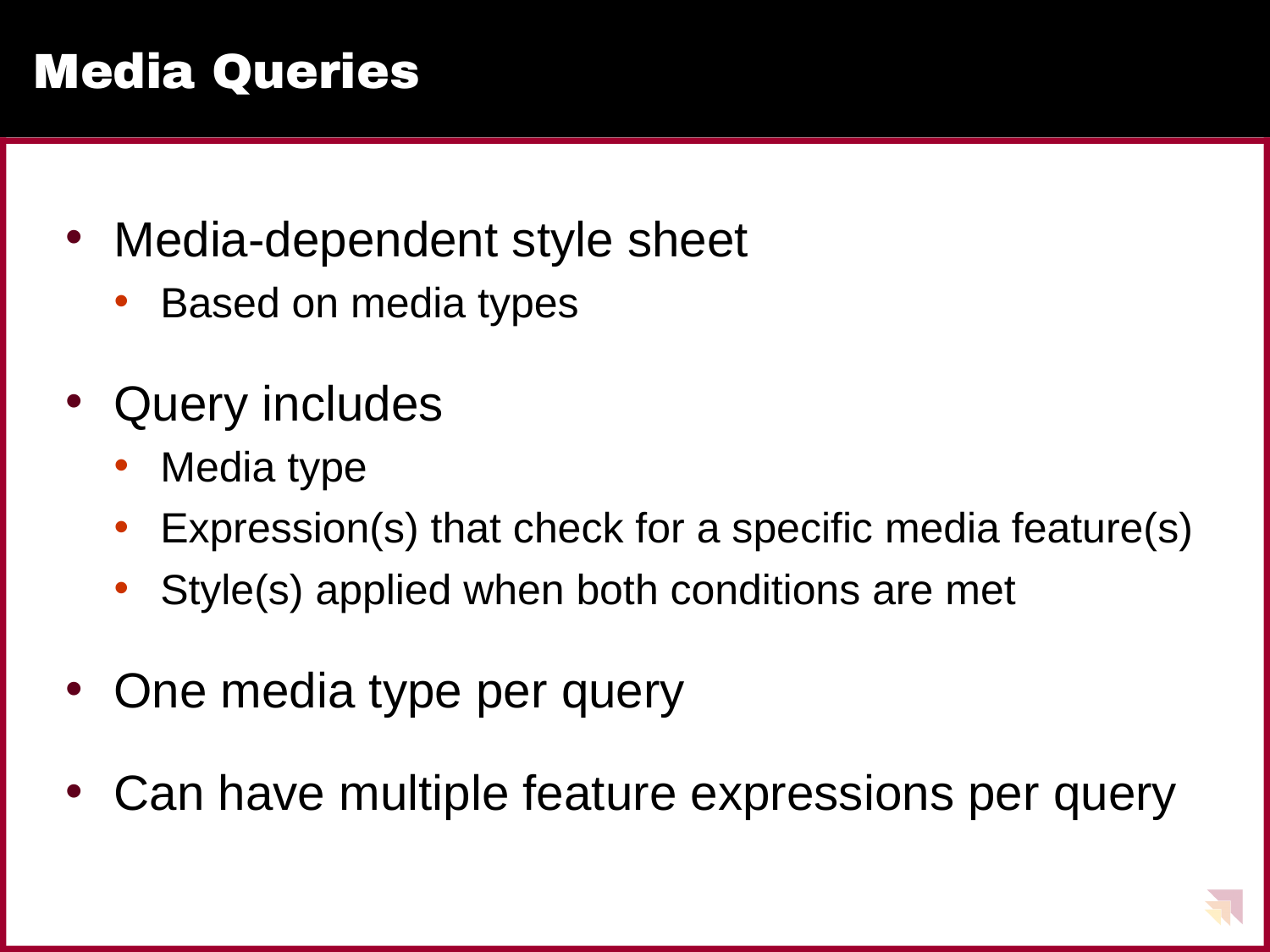

# Media Queries
Media-dependent style sheet
Based on media types
Query includes
Media type
Expression(s) that check for a specific media feature(s)
Style(s) applied when both conditions are met
One media type per query
Can have multiple feature expressions per query